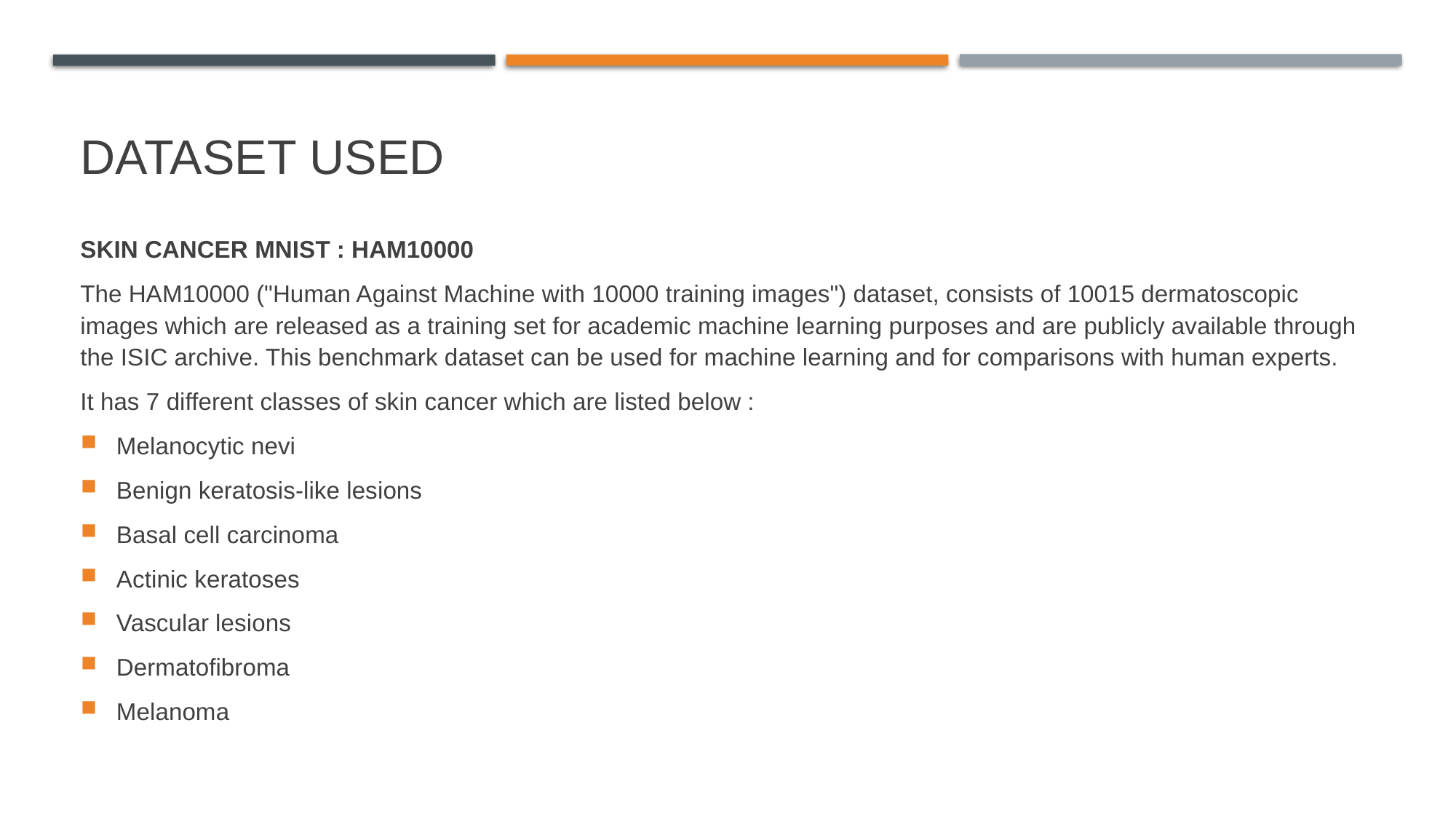

# DATASET USED
SKIN CANCER MNIST : HAM10000
The HAM10000 ("Human Against Machine with 10000 training images") dataset, consists of 10015 dermatoscopic images which are released as a training set for academic machine learning purposes and are publicly available through the ISIC archive. This benchmark dataset can be used for machine learning and for comparisons with human experts.
It has 7 different classes of skin cancer which are listed below :
Melanocytic nevi
Benign keratosis-like lesions
Basal cell carcinoma
Actinic keratoses
Vascular lesions
Dermatofibroma
Melanoma